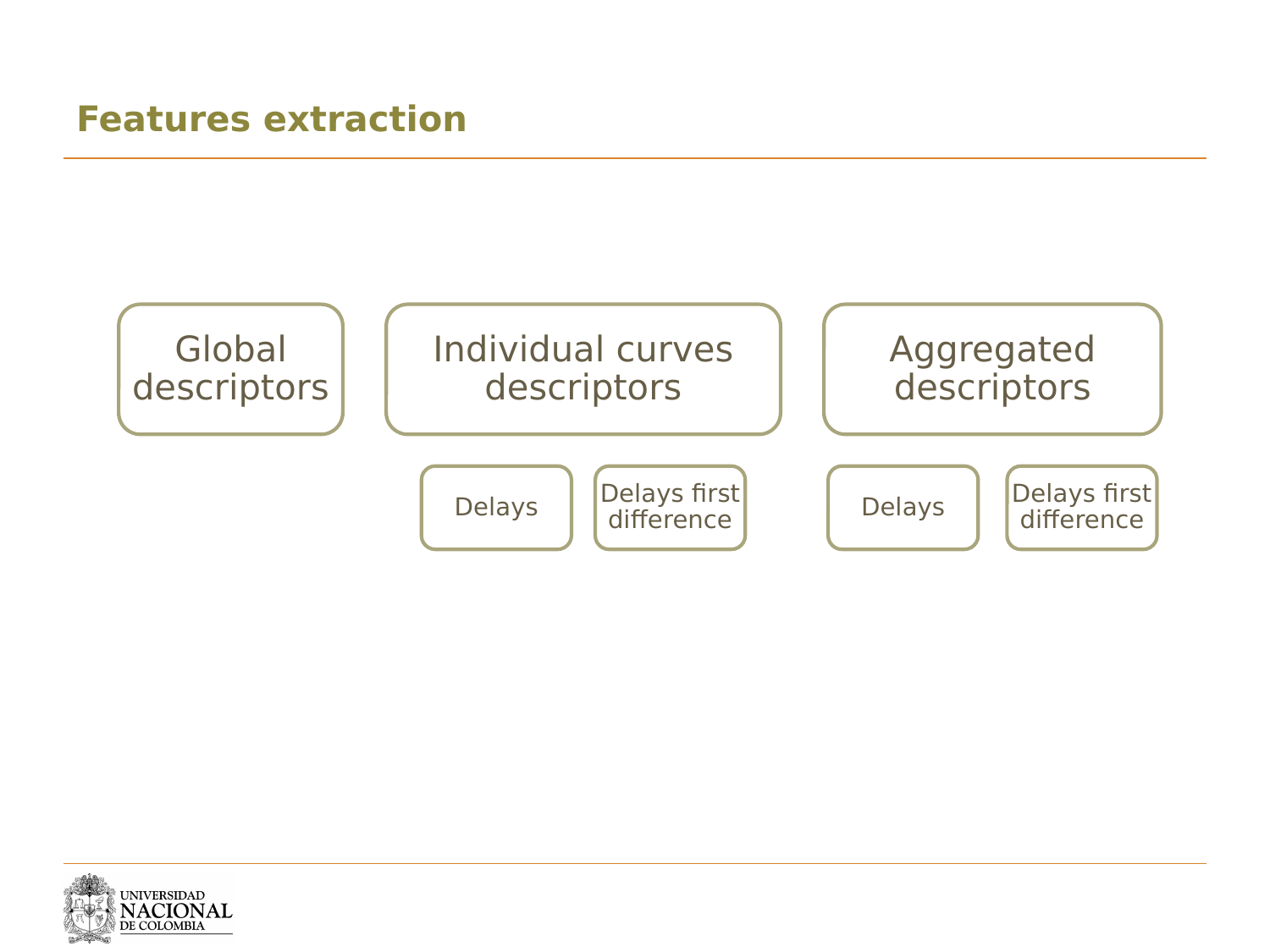

# Features extraction
Global descriptors
Individual curves descriptors
Delays
Delays first difference
Aggregated descriptors
Delays
Delays first difference